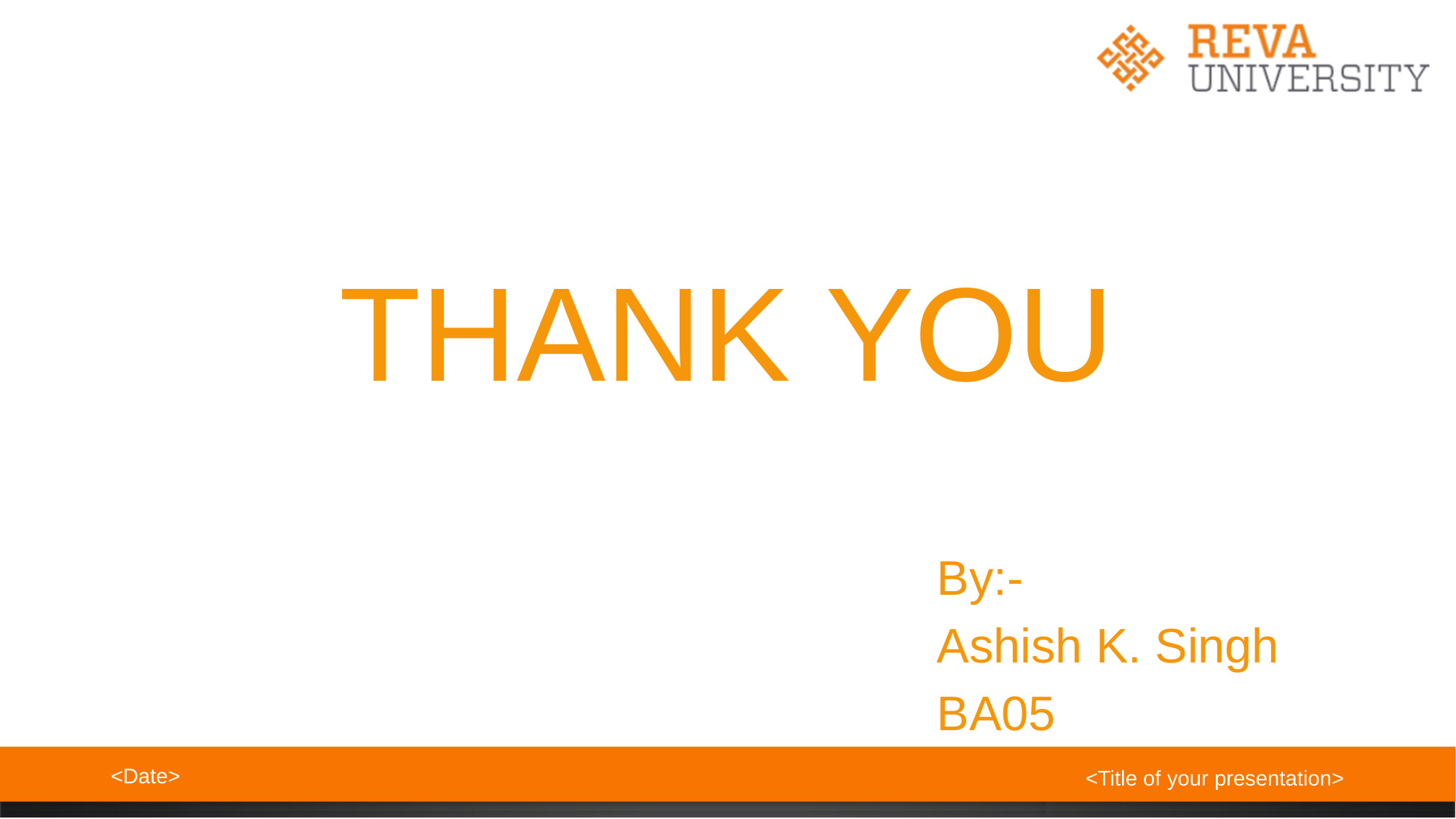

# THANK YOU
By:-
Ashish K. Singh
BA05
<Date>
<Title of your presentation>